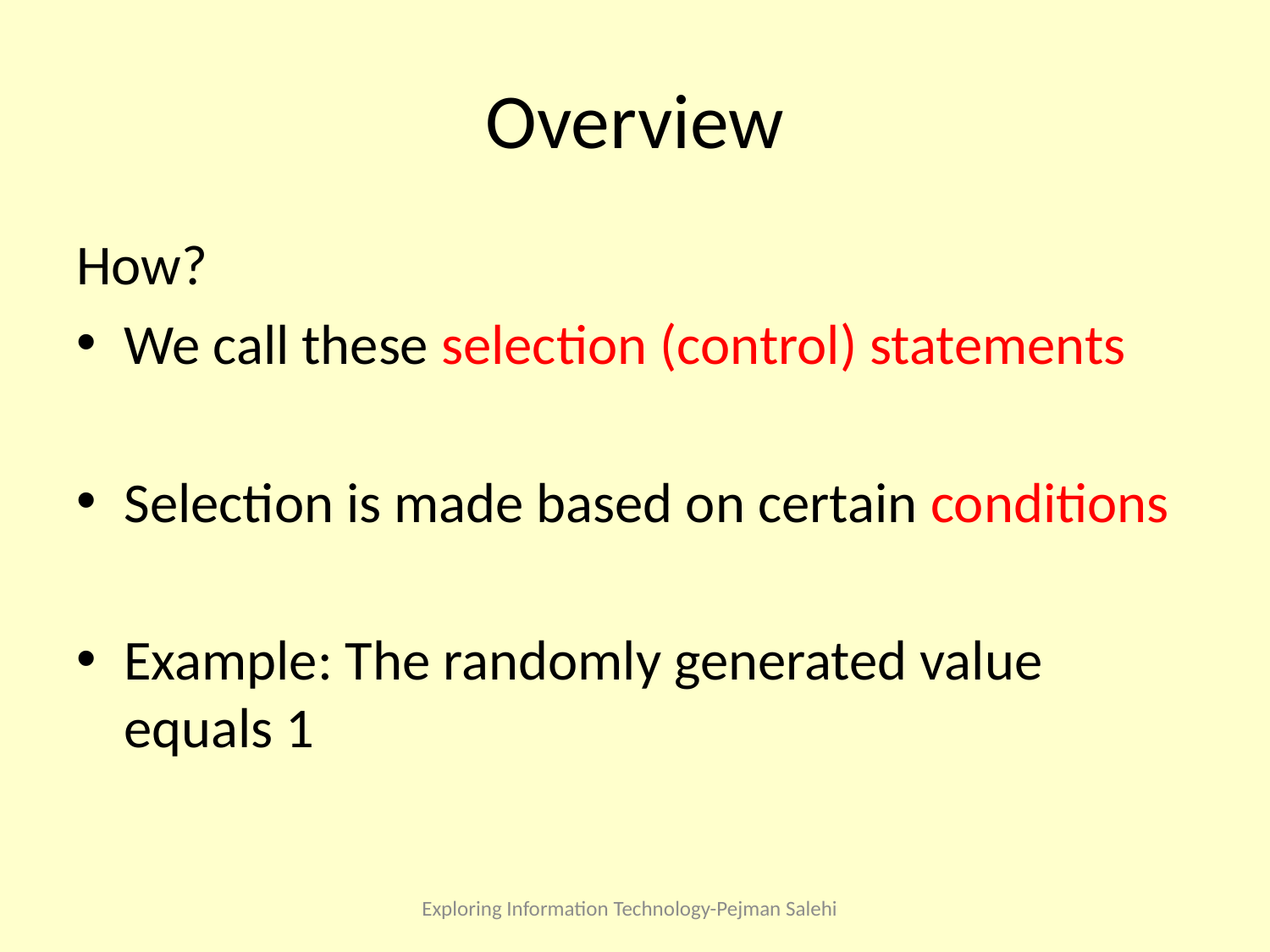

# Overview
How?
We call these selection (control) statements

Selection is made based on certain conditions

Example: The randomly generated value equals 1
Exploring Information Technology-Pejman Salehi